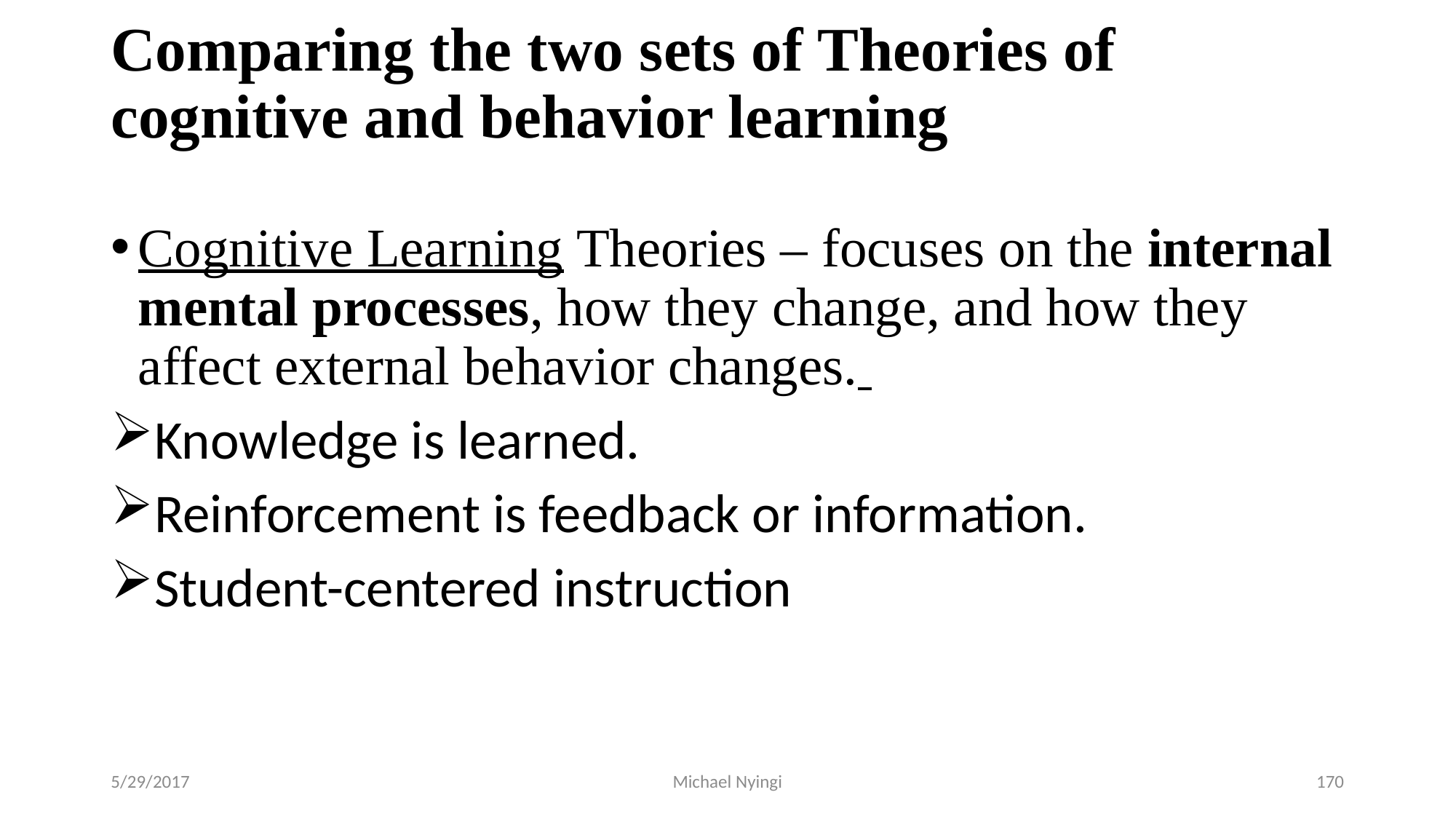

# Comparing the two sets of Theories of cognitive and behavior learning

Cognitive Learning Theories – focuses on the internal mental processes, how they change, and how they affect external behavior changes.
Knowledge is learned.
Reinforcement is feedback or information.
Student-centered instruction

5/29/2017
Michael Nyingi
170